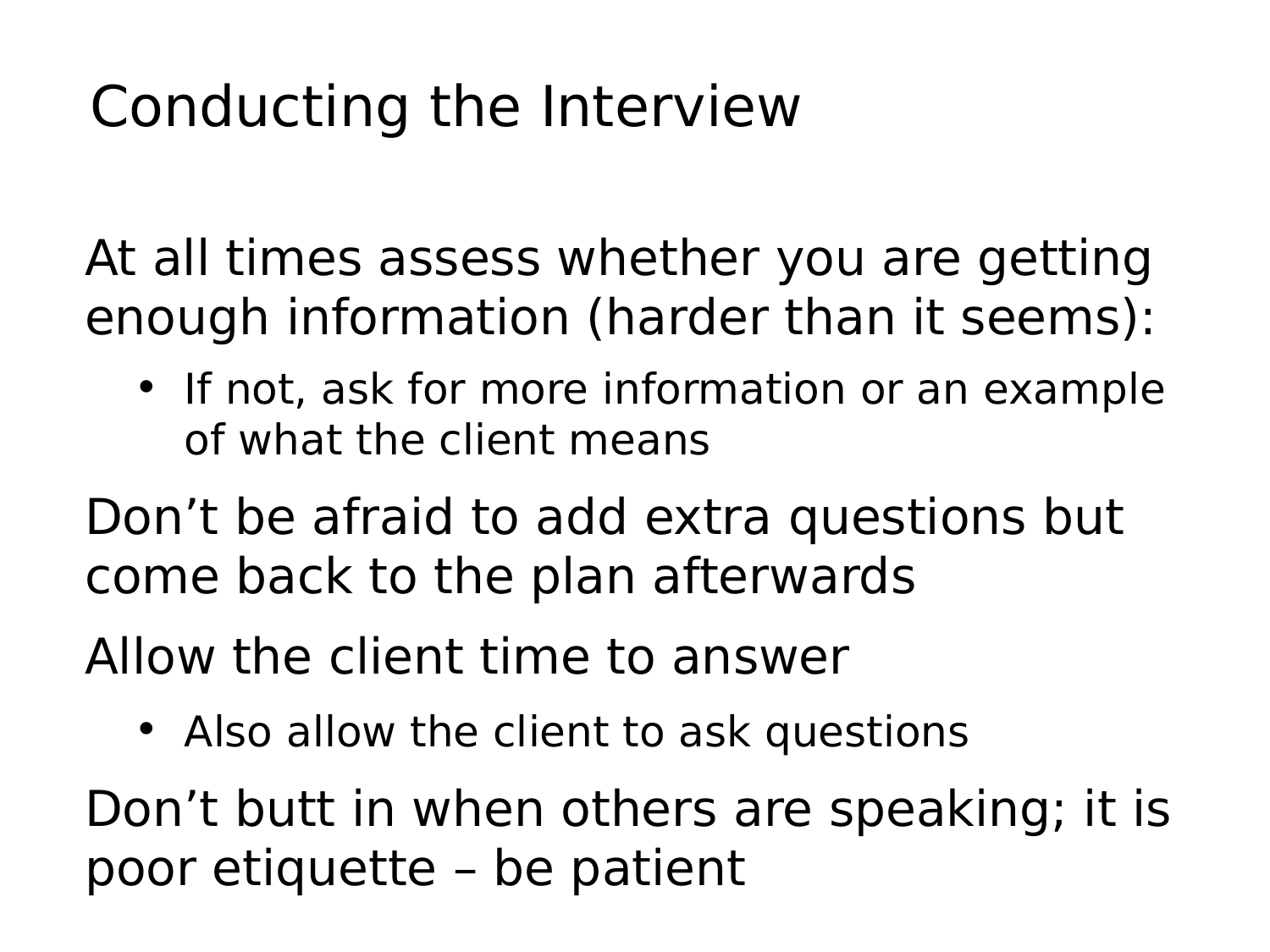

Conducting the Interview
At all times assess whether you are getting
enough information (harder than it seems):
If not, ask for more information or an example of what the client means
Don’t be afraid to add extra questions but
come back to the plan afterwards
Allow the client time to answer
Also allow the client to ask questions
Don’t butt in when others are speaking; it is
poor etiquette – be patient